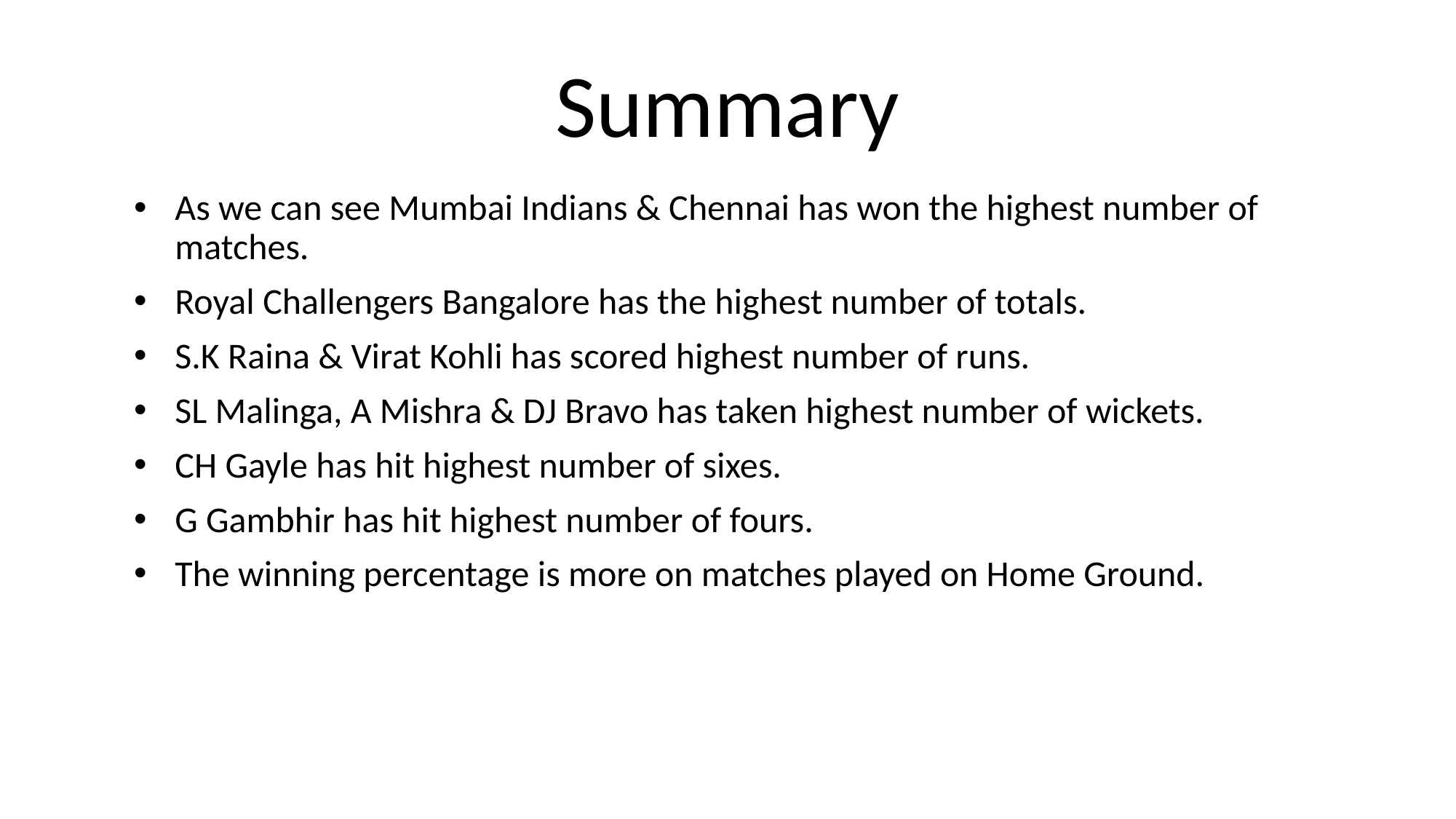

# Summary
As we can see Mumbai Indians & Chennai has won the highest number of matches.
Royal Challengers Bangalore has the highest number of totals.
S.K Raina & Virat Kohli has scored highest number of runs.
SL Malinga, A Mishra & DJ Bravo has taken highest number of wickets.
CH Gayle has hit highest number of sixes.
G Gambhir has hit highest number of fours.
The winning percentage is more on matches played on Home Ground.